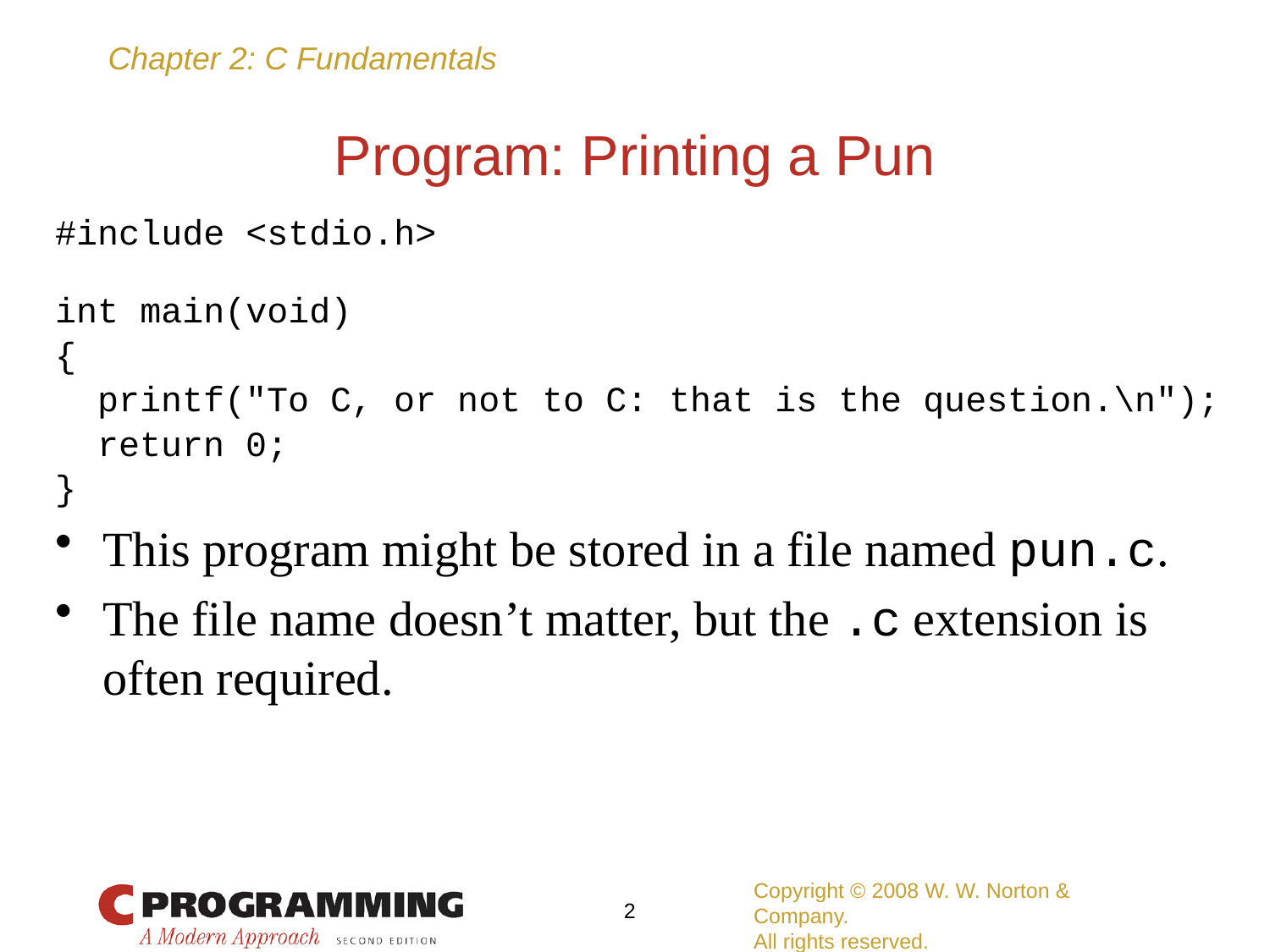

# Program: Printing a Pun
#include <stdio.h>

int main(void)
{
  printf("To C, or not to C: that is the question.\n");
  return 0;
}
This program might be stored in a file named pun.c.
The file name doesn’t matter, but the .c extension is often required.

Copyright © 2008 W. W. Norton & Company.
All rights reserved.
2